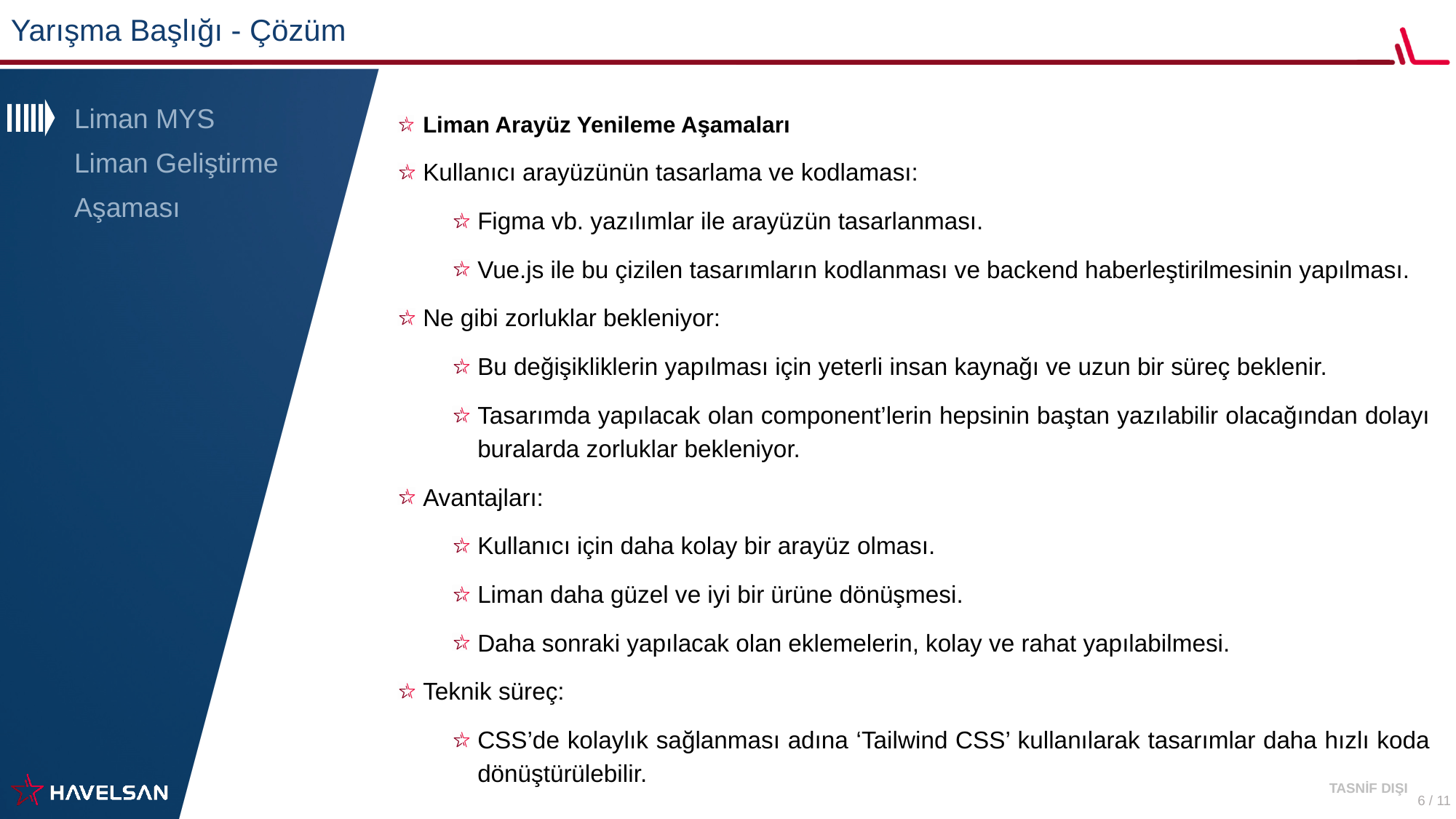

Yarışma Başlığı - Çözüm
Liman MYS
Liman Geliştirme
Aşaması

Liman Arayüz Yenileme Aşamaları
Kullanıcı arayüzünün tasarlama ve kodlaması:
Figma vb. yazılımlar ile arayüzün tasarlanması.
Vue.js ile bu çizilen tasarımların kodlanması ve backend haberleştirilmesinin yapılması.
Ne gibi zorluklar bekleniyor:
Bu değişikliklerin yapılması için yeterli insan kaynağı ve uzun bir süreç beklenir.
Tasarımda yapılacak olan component’lerin hepsinin baştan yazılabilir olacağından dolayı buralarda zorluklar bekleniyor.
Avantajları:
Kullanıcı için daha kolay bir arayüz olması.
Liman daha güzel ve iyi bir ürüne dönüşmesi.
Daha sonraki yapılacak olan eklemelerin, kolay ve rahat yapılabilmesi.
Teknik süreç:
CSS’de kolaylık sağlanması adına ‘Tailwind CSS’ kullanılarak tasarımlar daha hızlı koda dönüştürülebilir.

TASNİF DIŞI